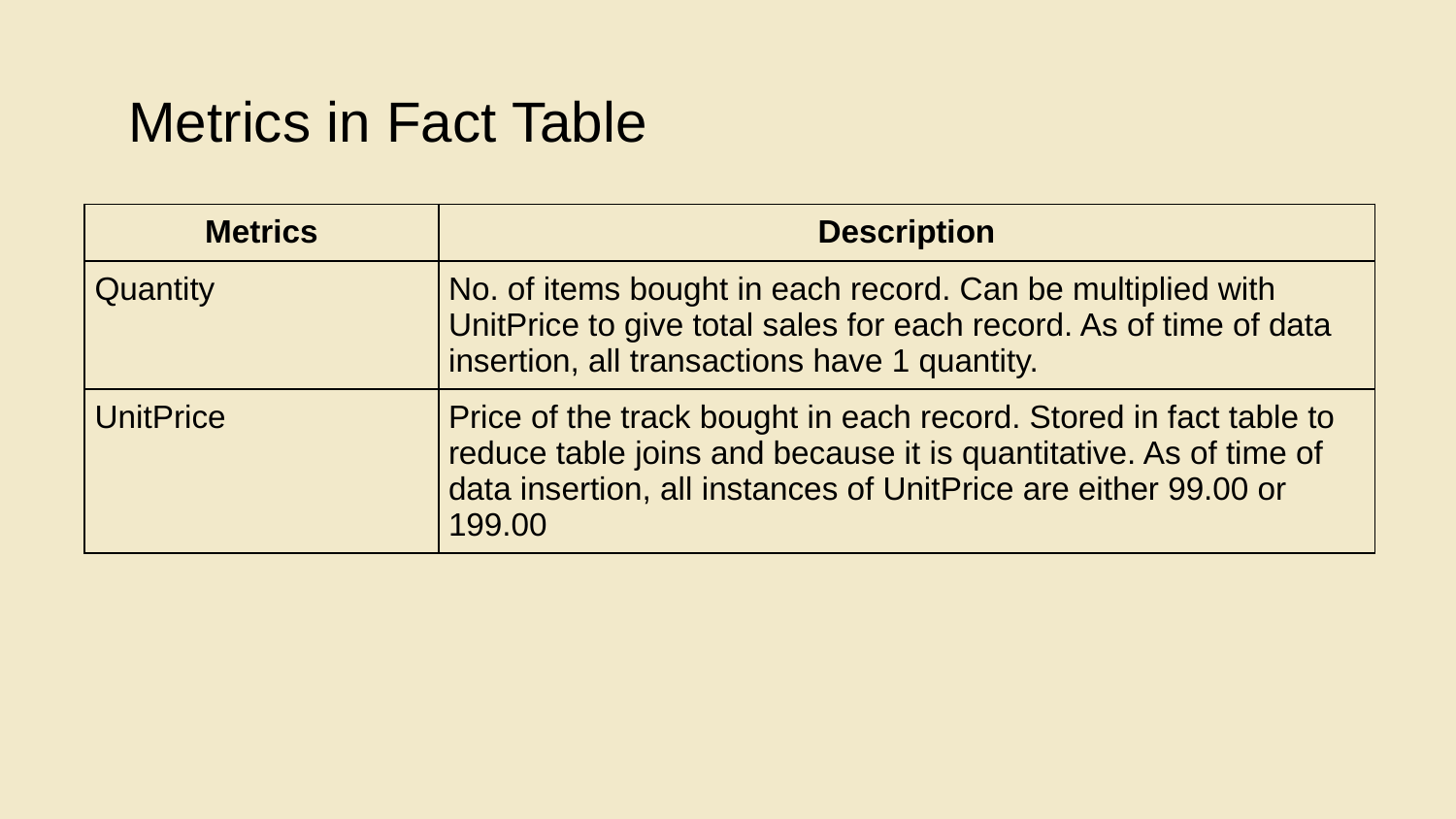

Metrics in Fact Table
| Metrics | Description |
| --- | --- |
| Quantity | No. of items bought in each record. Can be multiplied with UnitPrice to give total sales for each record. As of time of data insertion, all transactions have 1 quantity. |
| UnitPrice | Price of the track bought in each record. Stored in fact table to reduce table joins and because it is quantitative. As of time of data insertion, all instances of UnitPrice are either 99.00 or 199.00 |